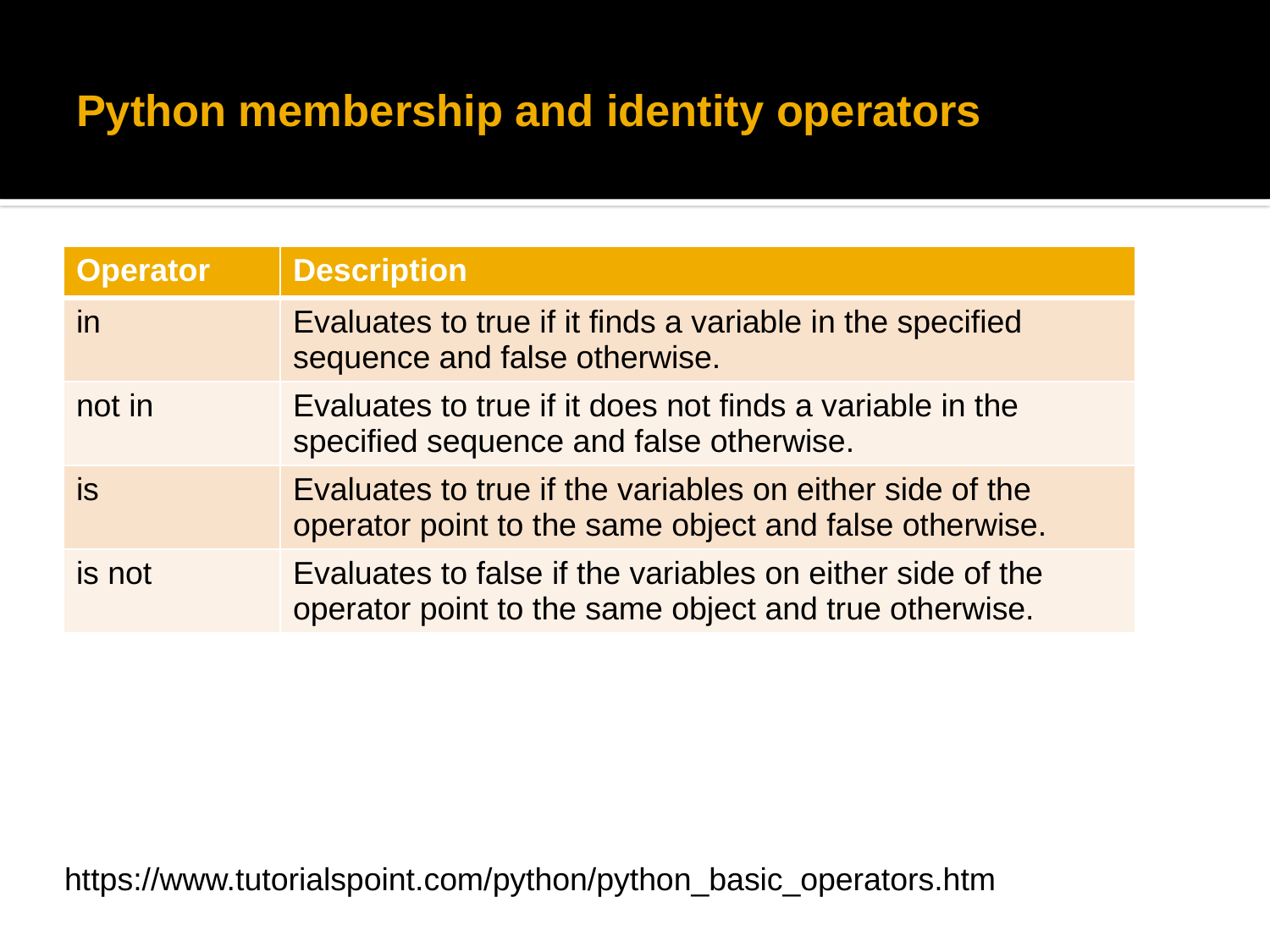

# Python membership and identity operators
| Operator | Description |
| --- | --- |
| in | Evaluates to true if it finds a variable in the specified sequence and false otherwise. |
| not in | Evaluates to true if it does not finds a variable in the specified sequence and false otherwise. |
| is | Evaluates to true if the variables on either side of the operator point to the same object and false otherwise. |
| is not | Evaluates to false if the variables on either side of the operator point to the same object and true otherwise. |
https://www.tutorialspoint.com/python/python_basic_operators.htm